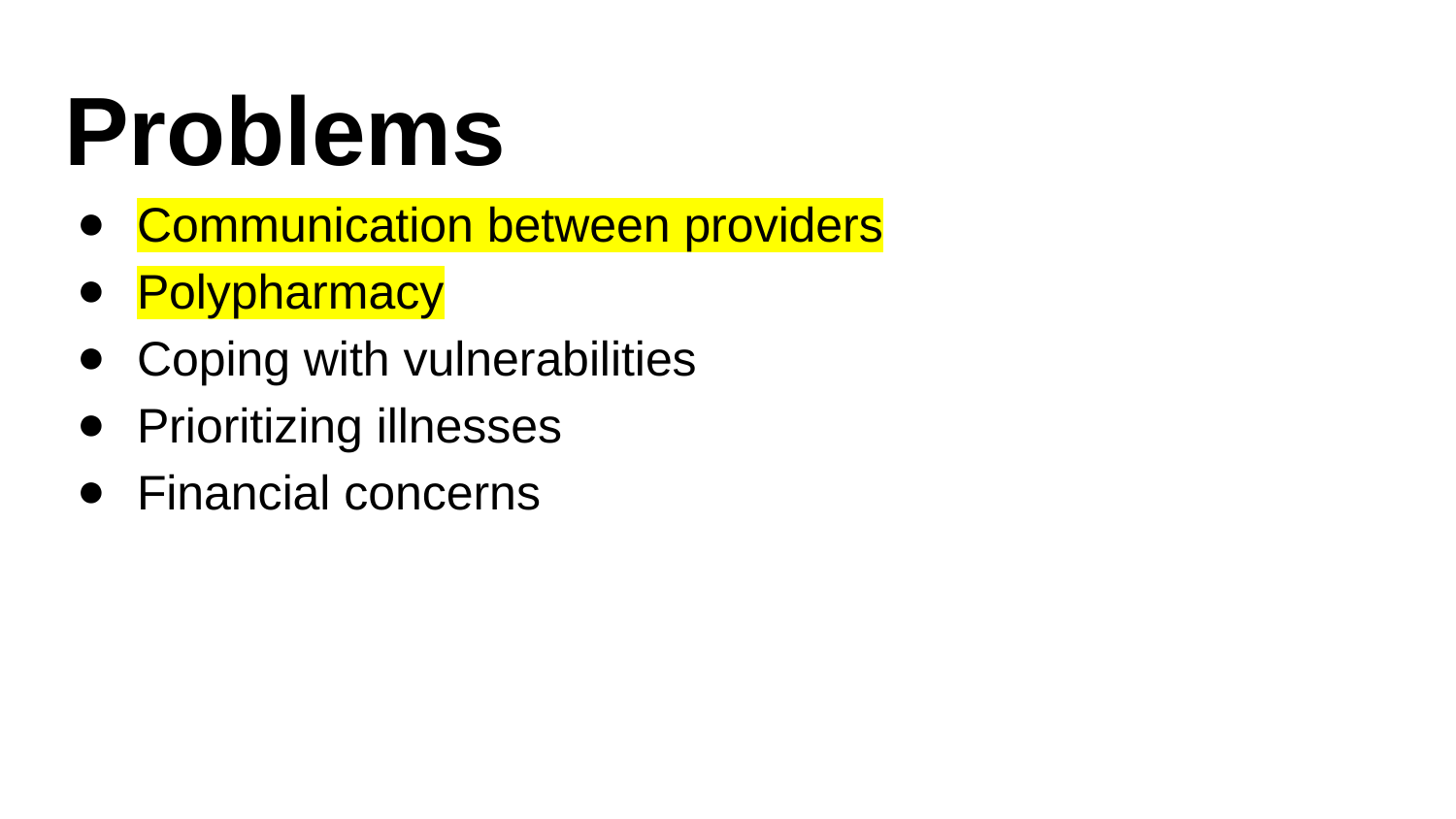

Problems
Communication between providers
Polypharmacy
Coping with vulnerabilities
Prioritizing illnesses
Financial concerns